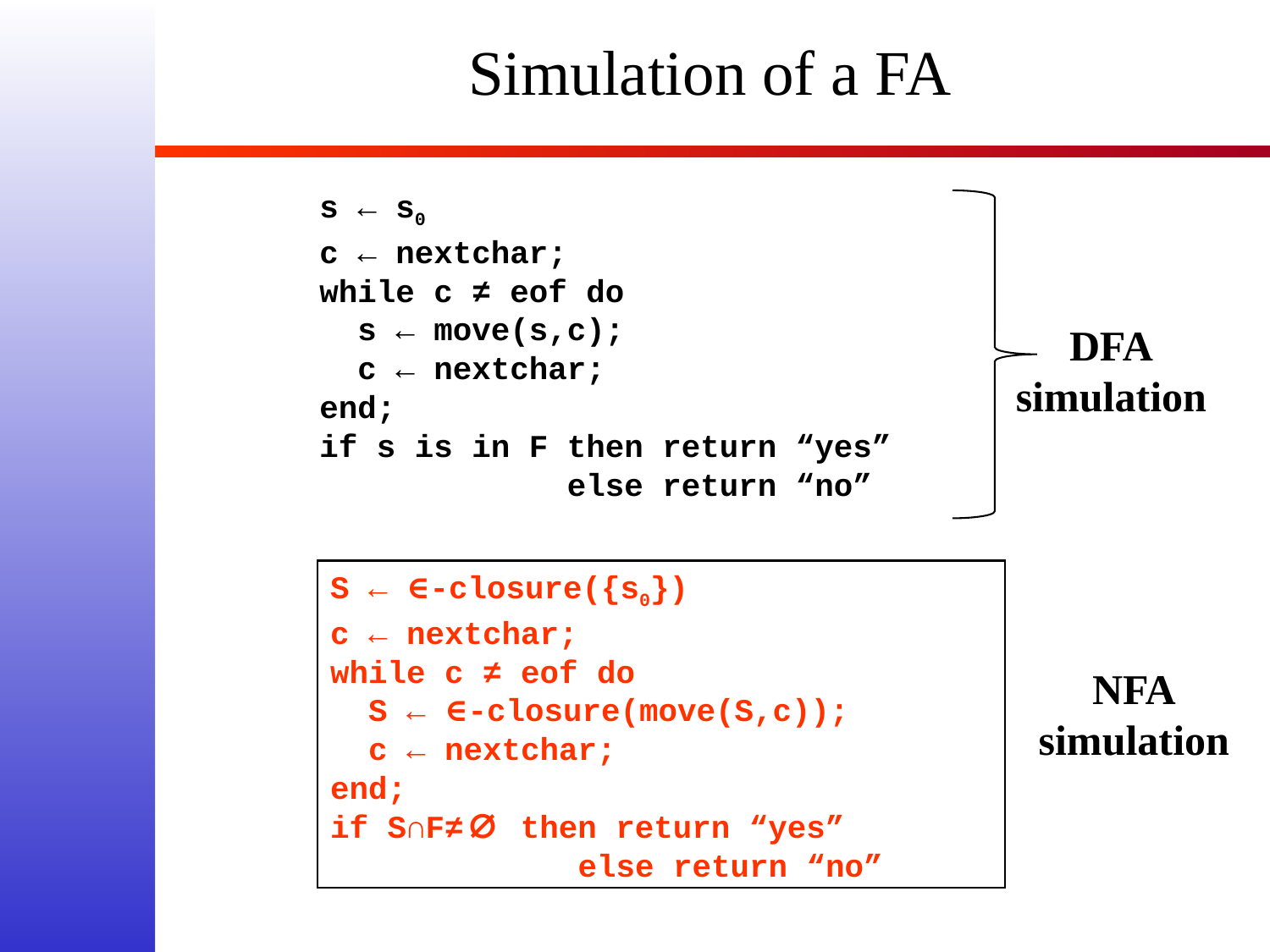

# Simulation of a FA
s ← s0
c ← nextchar;
while c ≠ eof do
  s ← move(s,c);
  c ← nextchar;
end;
if s is in F then return “yes”
             else return “no”

DFA
simulation
S ← ∈-closure({s0})
c ← nextchar;
while c ≠ eof do
  S ← ∈-closure(move(S,c));
  c ← nextchar;
end;
if S∩F≠∅ then return “yes”
             else return “no”
NFA
simulation